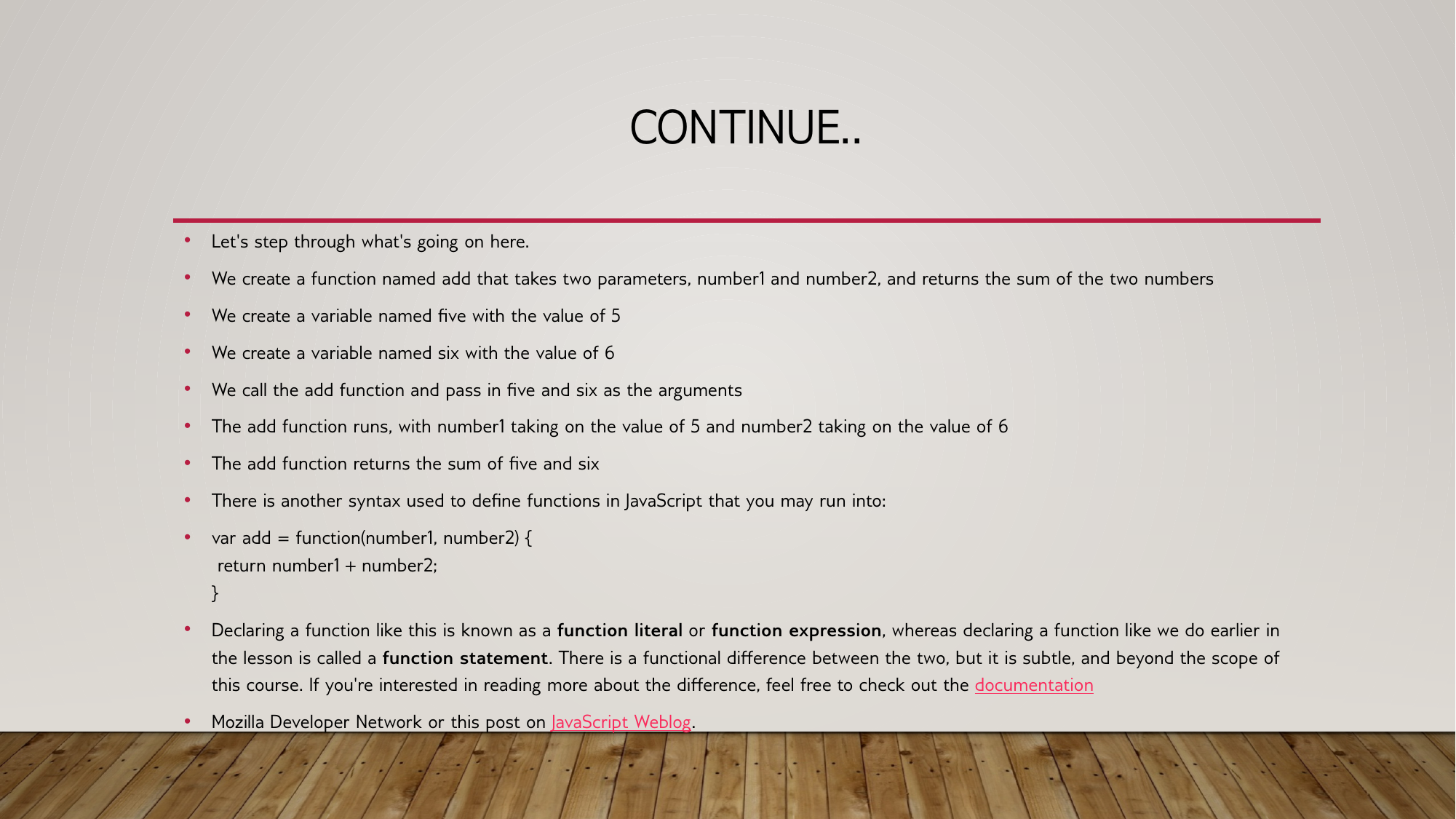

# Continue..
Let's step through what's going on here.
We create a function named add that takes two parameters, number1 and number2, and returns the sum of the two numbers
We create a variable named five with the value of 5
We create a variable named six with the value of 6
We call the add function and pass in five and six as the arguments
The add function runs, with number1 taking on the value of 5 and number2 taking on the value of 6
The add function returns the sum of five and six
There is another syntax used to define functions in JavaScript that you may run into:
var add = function(number1, number2) {
 return number1 + number2;
}
Declaring a function like this is known as a function literal or function expression, whereas declaring a function like we do earlier in the lesson is called a function statement. There is a functional difference between the two, but it is subtle, and beyond the scope of this course. If you're interested in reading more about the difference, feel free to check out the documentation
Mozilla Developer Network or this post on JavaScript Weblog.